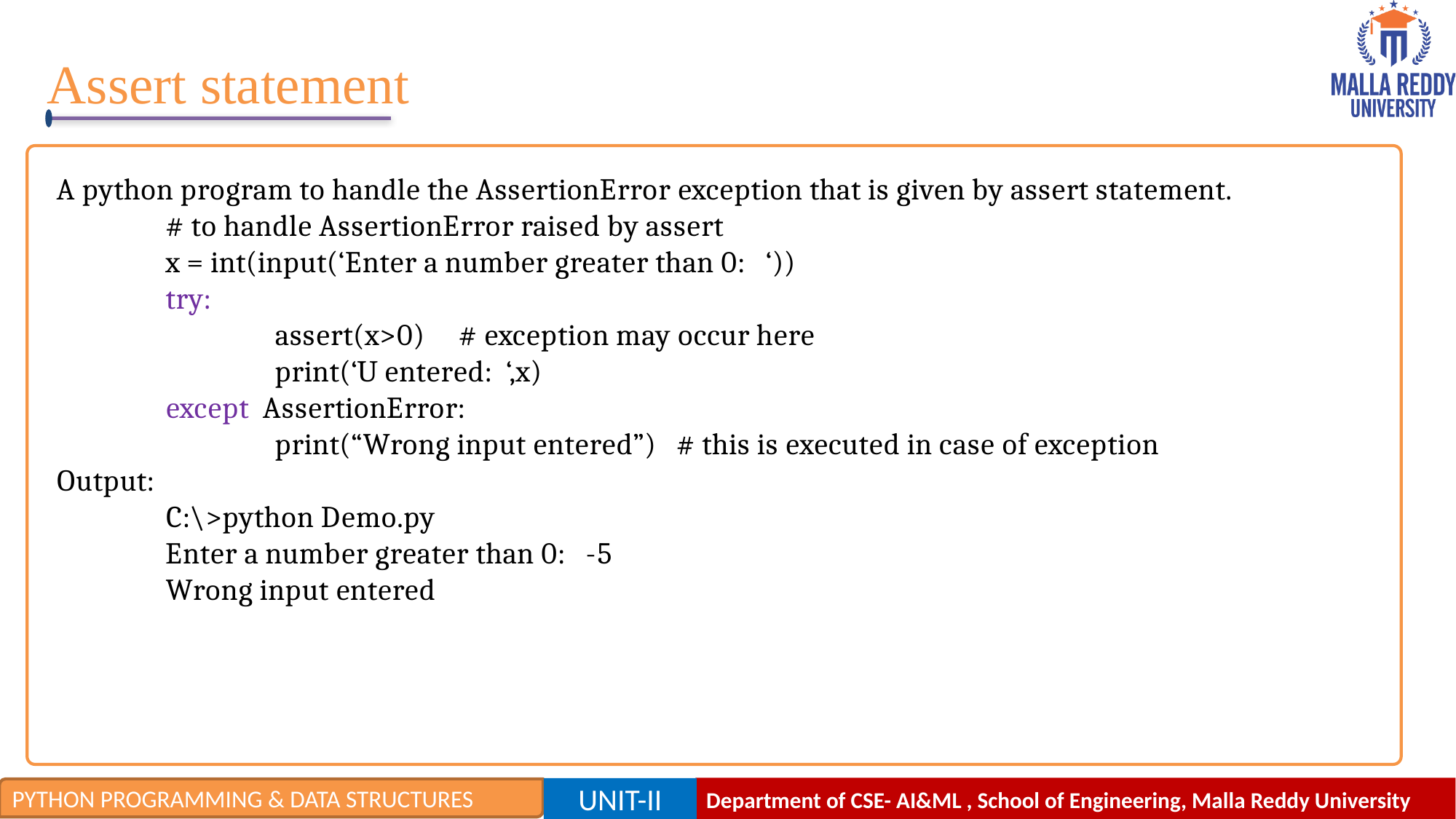

# Assert statement

A python program to handle the AssertionError exception that is given by assert statement.
	# to handle AssertionError raised by assert
	x = int(input(‘Enter a number greater than 0:   ‘))
	try:
		assert(x>0)     # exception may occur here
		print(‘U entered:  ‘,x)
	except  AssertionError:
		print(“Wrong input entered”)   # this is executed in case of exception
Output:
	C:\>python Demo.py
	Enter a number greater than 0:   -5
	Wrong input entered